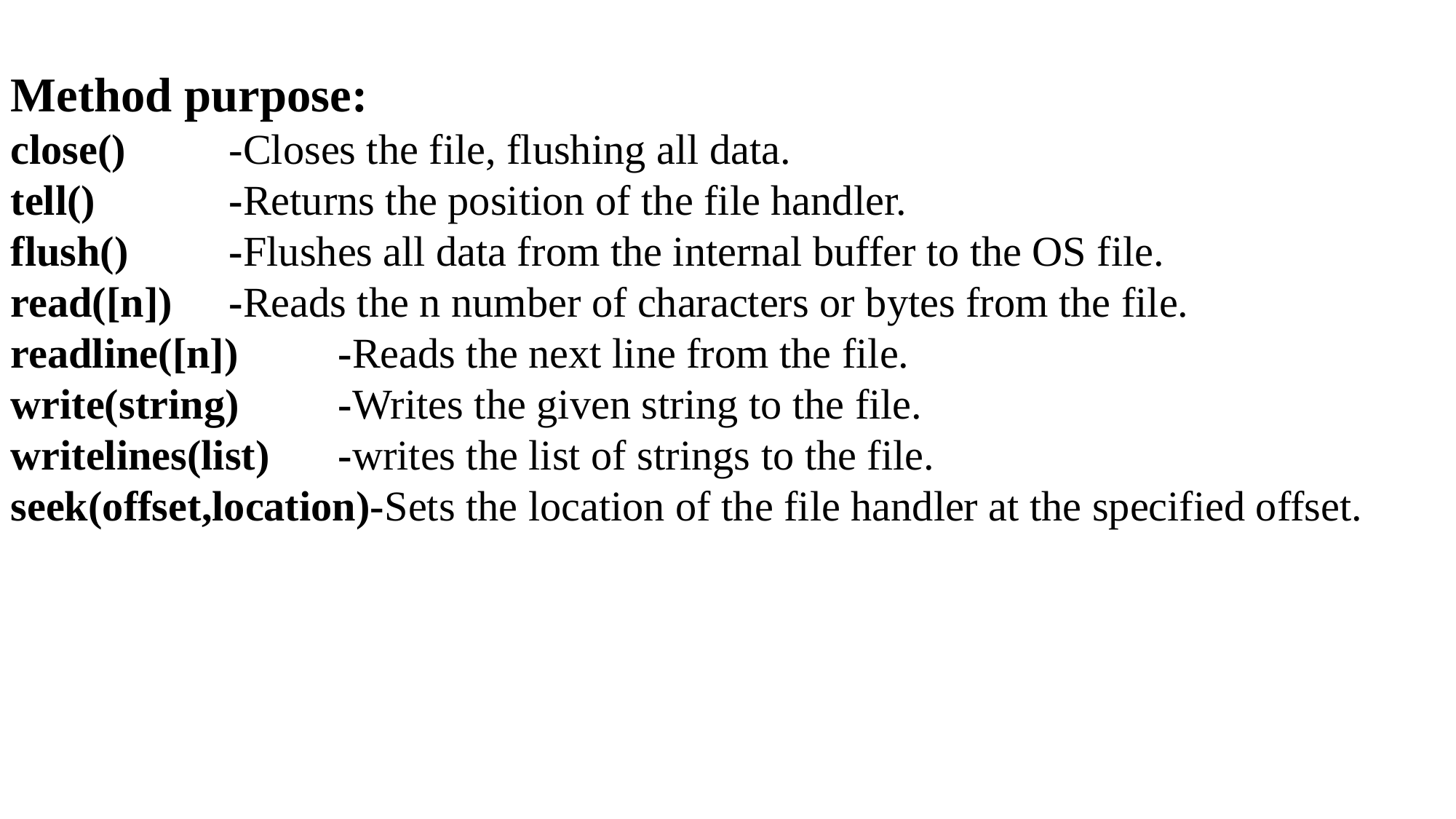

Method purpose:
close()	-Closes the file, flushing all data.
tell()		-Returns the position of the file handler.
flush()	-Flushes all data from the internal buffer to the OS file.
read([n])	-Reads the n number of characters or bytes from the file.
readline([n])	-Reads the next line from the file.
write(string)	-Writes the given string to the file.
writelines(list)	-writes the list of strings to the file.
seek(offset,location)-Sets the location of the file handler at the specified offset.